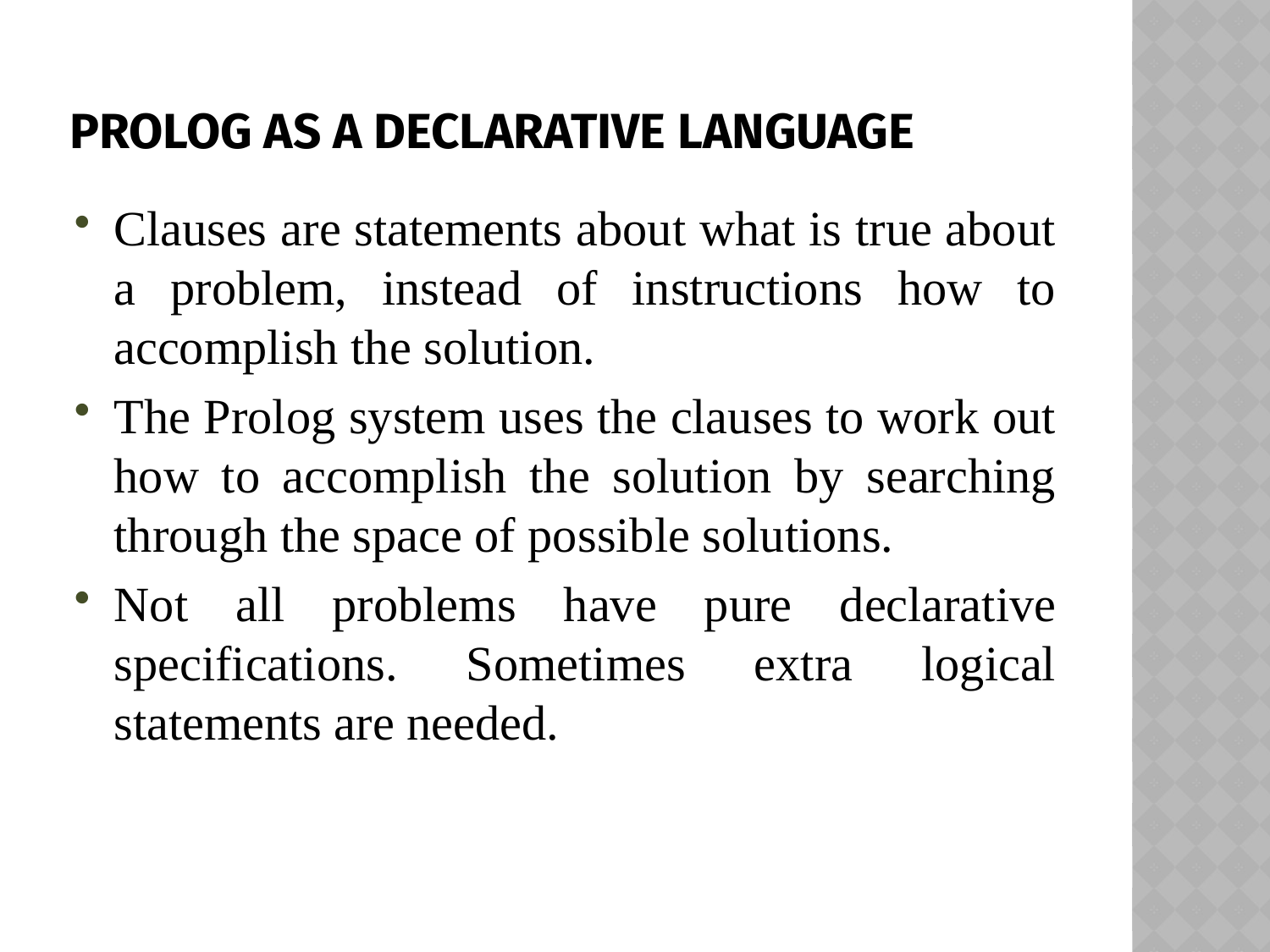

# Prolog as a declarative language
Clauses are statements about what is true about a problem, instead of instructions how to accomplish the solution.
The Prolog system uses the clauses to work out how to accomplish the solution by searching through the space of possible solutions.
Not all problems have pure declarative specifications. Sometimes extra logical statements are needed.